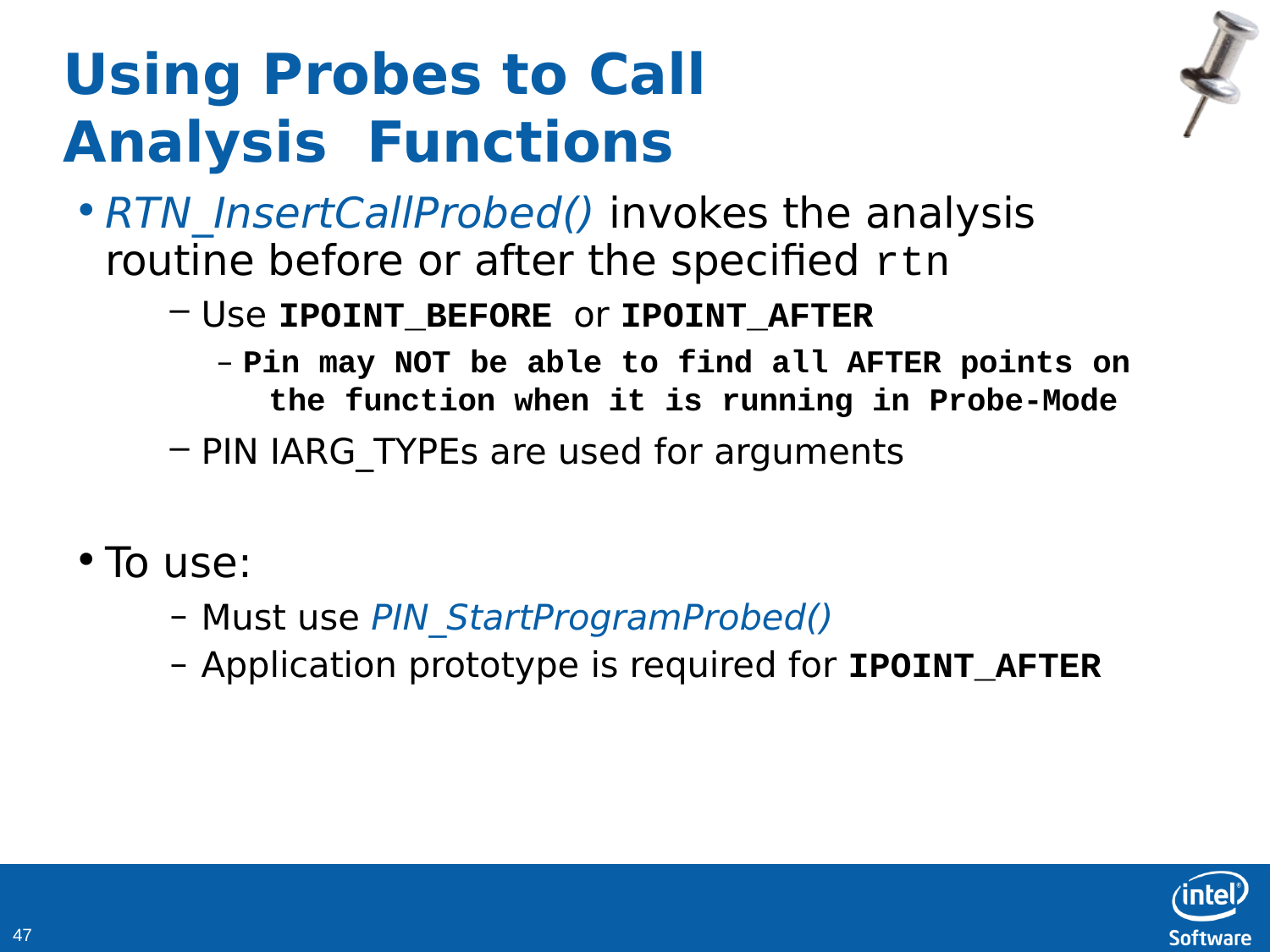

# Using Probes to Call Analysis  Functions
RTN_InsertCallProbed() invokes the analysis  routine before or after the specified rtn
Use IPOINT_BEFORE or IPOINT_AFTER
– Pin may NOT be able to find all AFTER points on  the function when it is running in Probe-Mode
PIN IARG_TYPEs are used for arguments

To use:
Must use PIN_StartProgramProbed()
Application prototype is required for IPOINT_AFTER
47